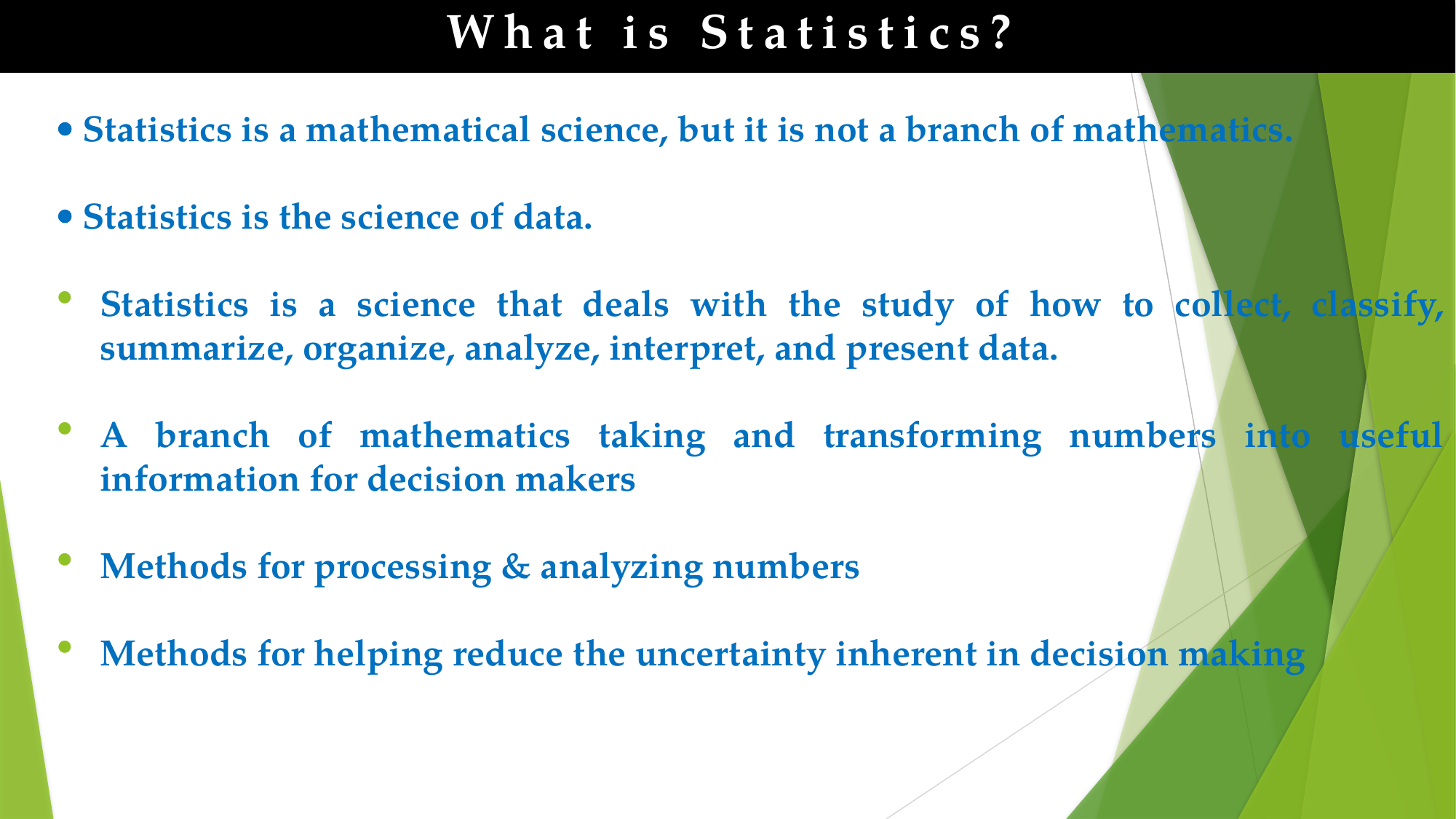

What is Statistics?

• Statistics is a mathematical science, but it is not a branch of mathematics.

• Statistics is the science of data.

Statistics is a science that deals with the study of how to collect, classify, summarize, organize, analyze, interpret, and present data.

A branch of mathematics taking and transforming numbers into useful information for decision makers

Methods for processing & analyzing numbers

Methods for helping reduce the uncertainty inherent in decision making